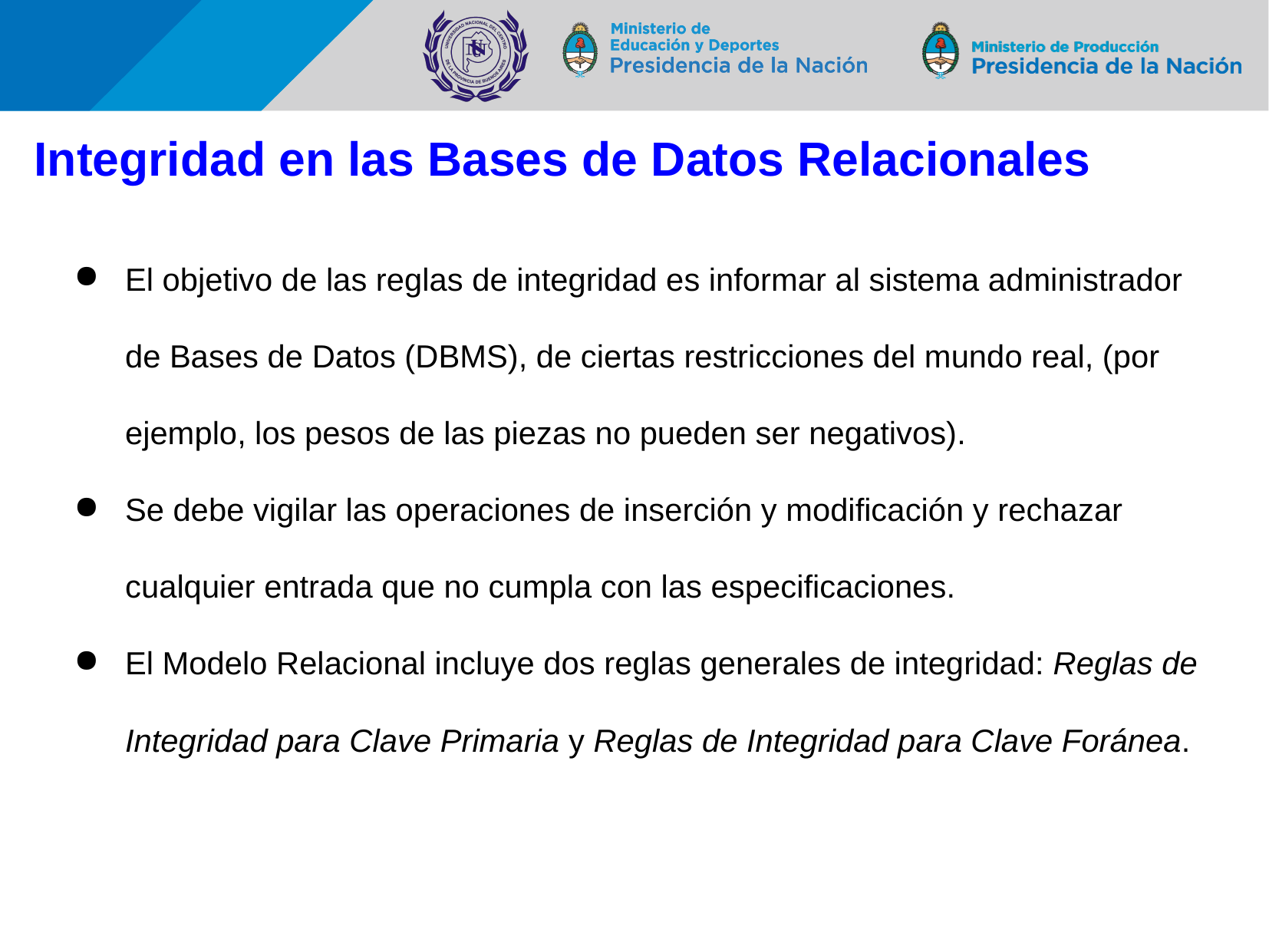

# Integridad en las Bases de Datos Relacionales
El objetivo de las reglas de integridad es informar al sistema administrador de Bases de Datos (DBMS), de ciertas restricciones del mundo real, (por ejemplo, los pesos de las piezas no pueden ser negativos).
Se debe vigilar las operaciones de inserción y modificación y rechazar cualquier entrada que no cumpla con las especificaciones.
El Modelo Relacional incluye dos reglas generales de integridad: Reglas de Integridad para Clave Primaria y Reglas de Integridad para Clave Foránea.